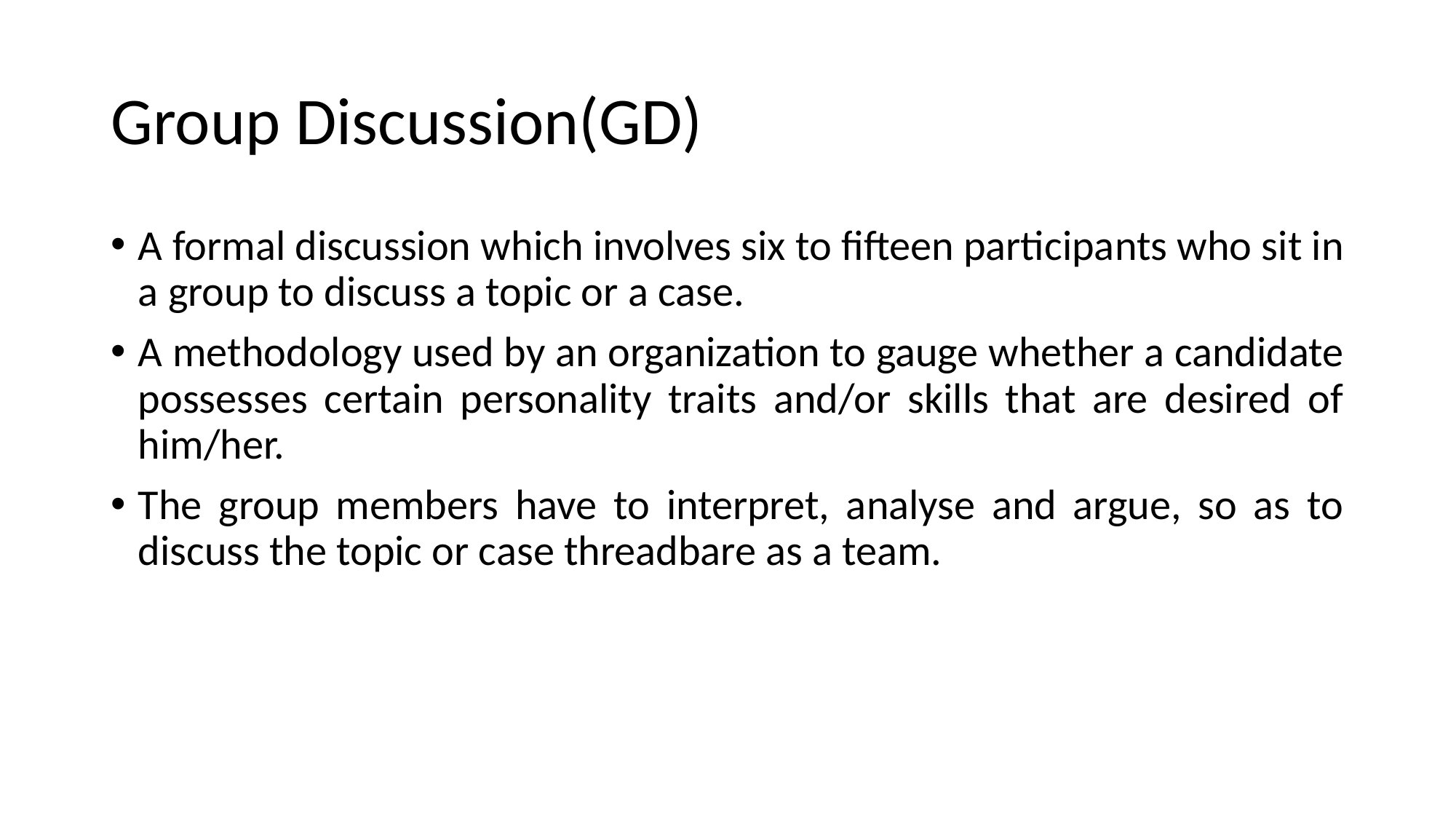

# Group Discussion(GD)
A formal discussion which involves six to fifteen participants who sit in a group to discuss a topic or a case.
A methodology used by an organization to gauge whether a candidate possesses certain personality traits and/or skills that are desired of him/her.
The group members have to interpret, analyse and argue, so as to discuss the topic or case threadbare as a team.